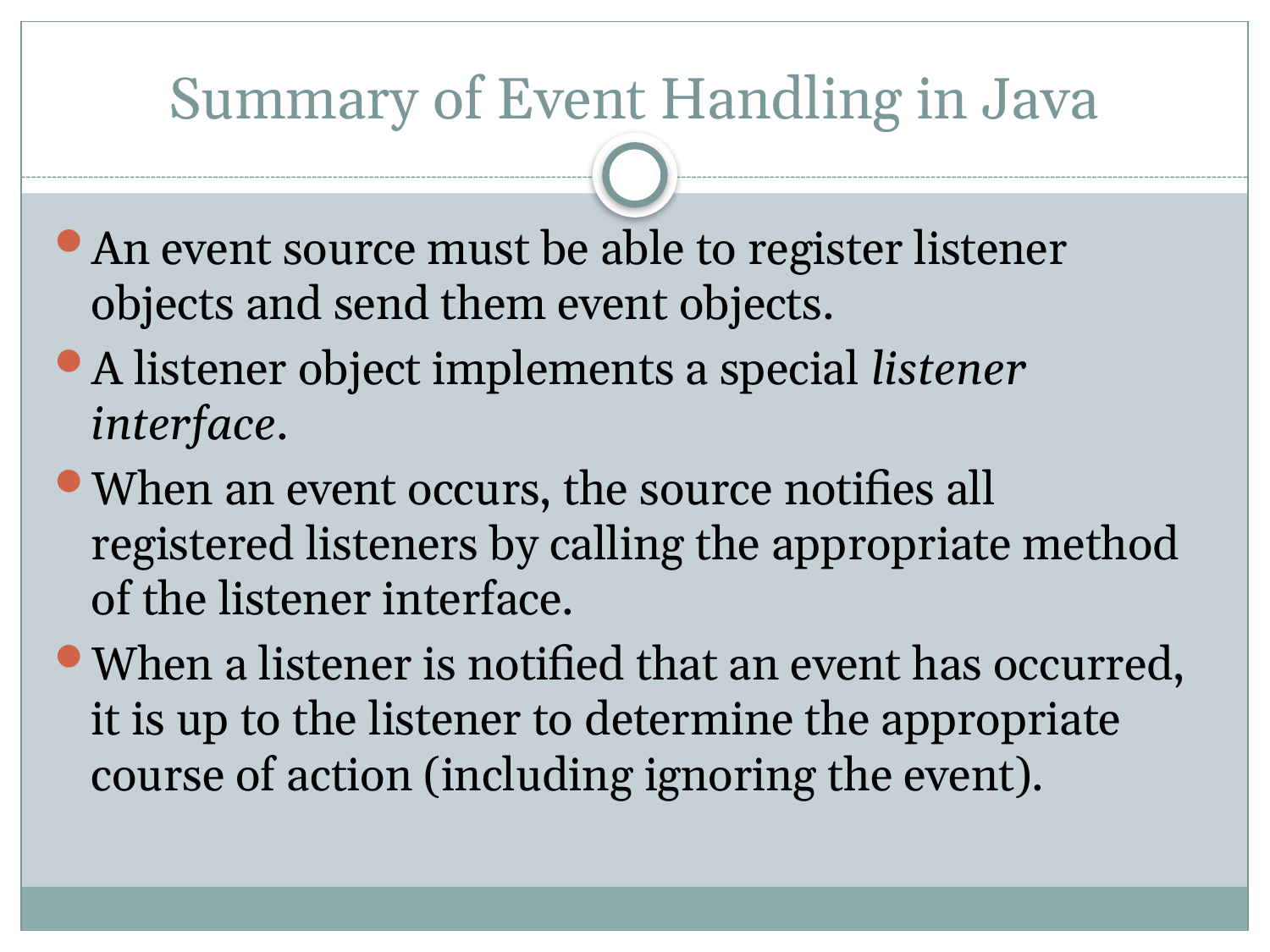

# Summary of Event Handling in Java
An event source must be able to register listener objects and send them event objects.
A listener object implements a special listener interface.
When an event occurs, the source notifies all registered listeners by calling the appropriate method of the listener interface.
When a listener is notified that an event has occurred, it is up to the listener to determine the appropriate course of action (including ignoring the event).